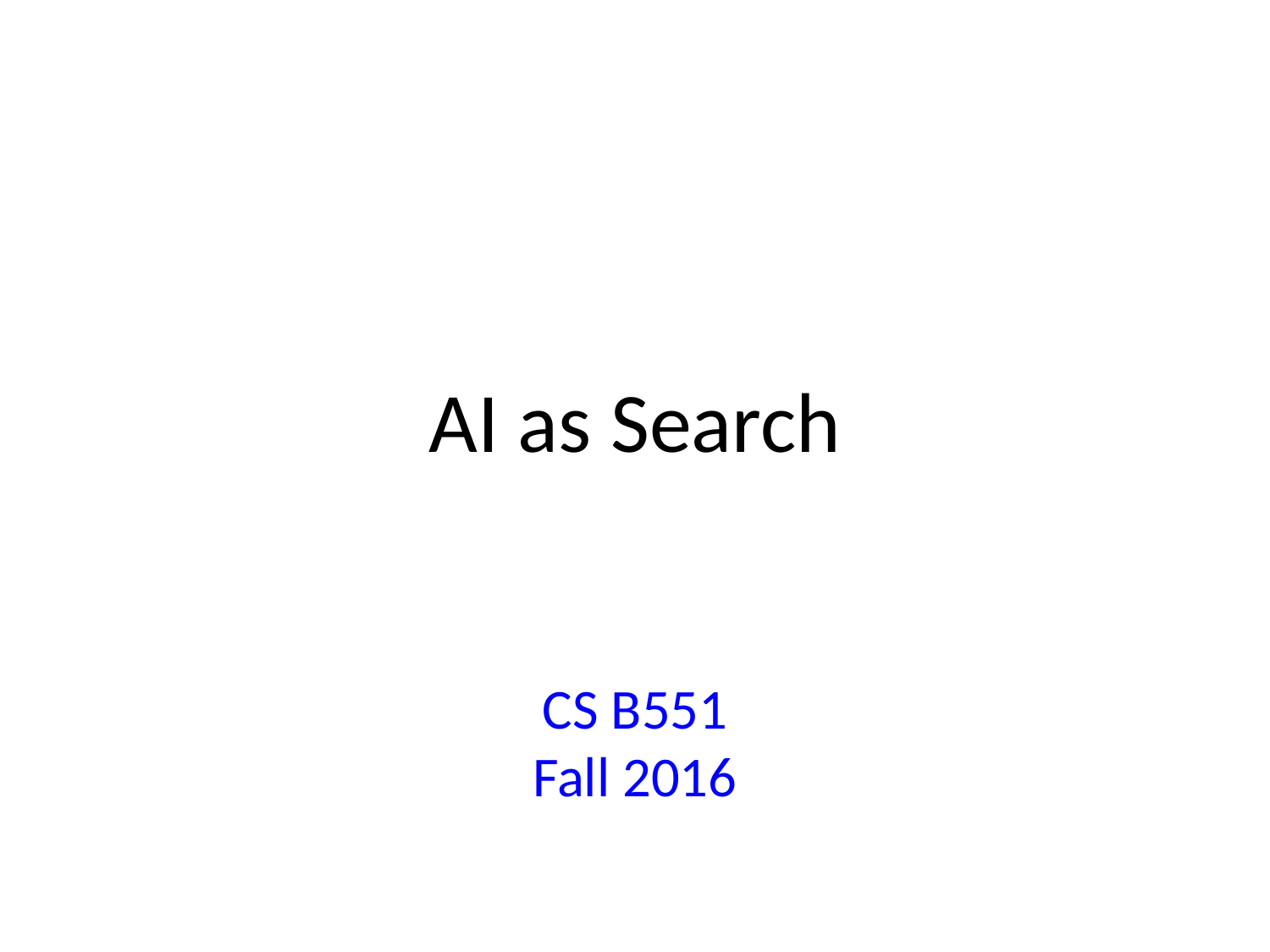

# AI as Search CS B551 Fall 2016